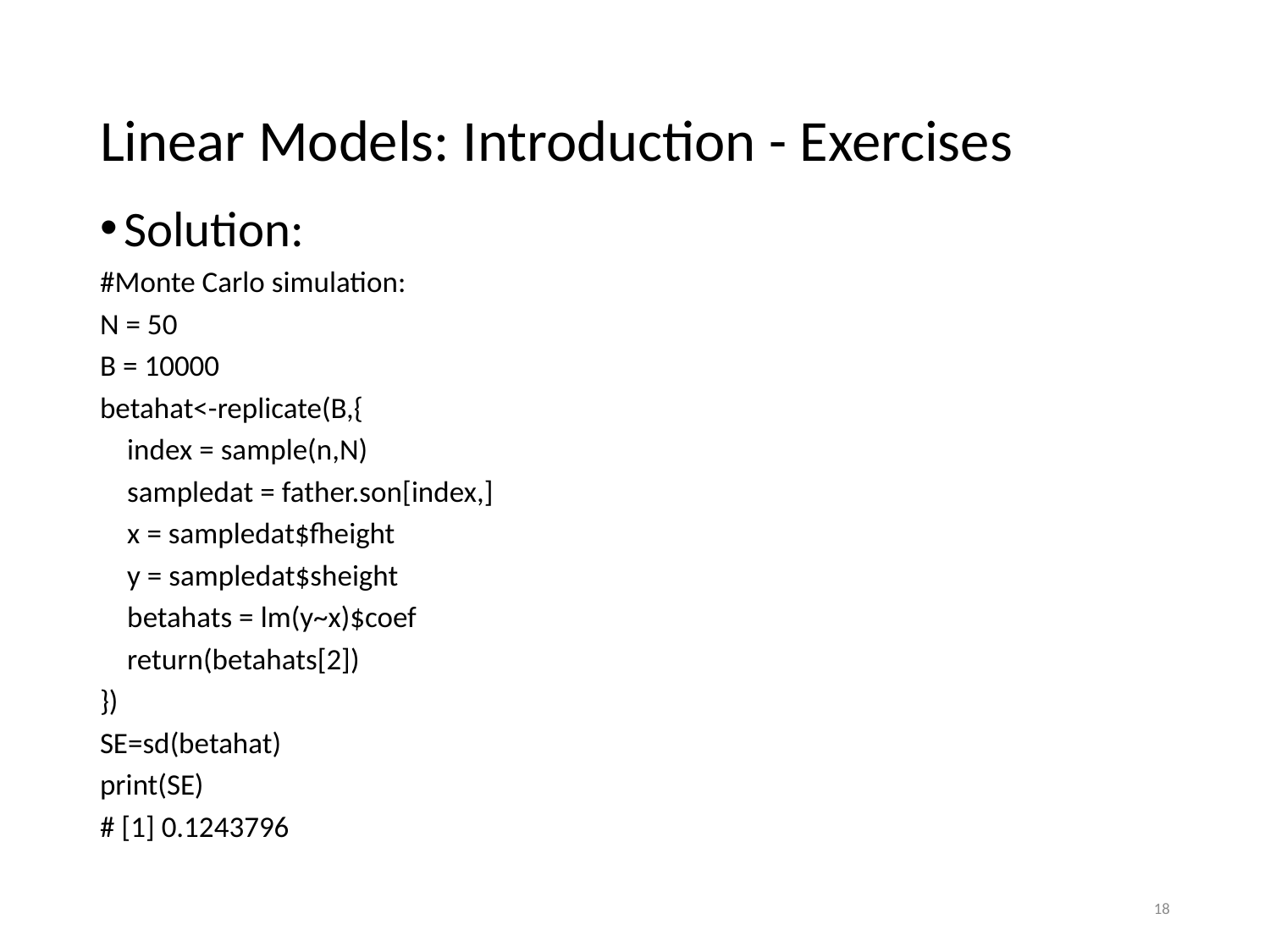

# Linear Models: Introduction - Exercises
Solution:
#Monte Carlo simulation:
N = 50
B = 10000
betahat<-replicate(B,{
    index = sample(n,N)
    sampledat = father.son[index,]
    x = sampledat$fheight
    y = sampledat$sheight
    betahats = lm(y~x)$coef
    return(betahats[2])
})
SE=sd(betahat)
print(SE)
# [1] 0.1243796
18